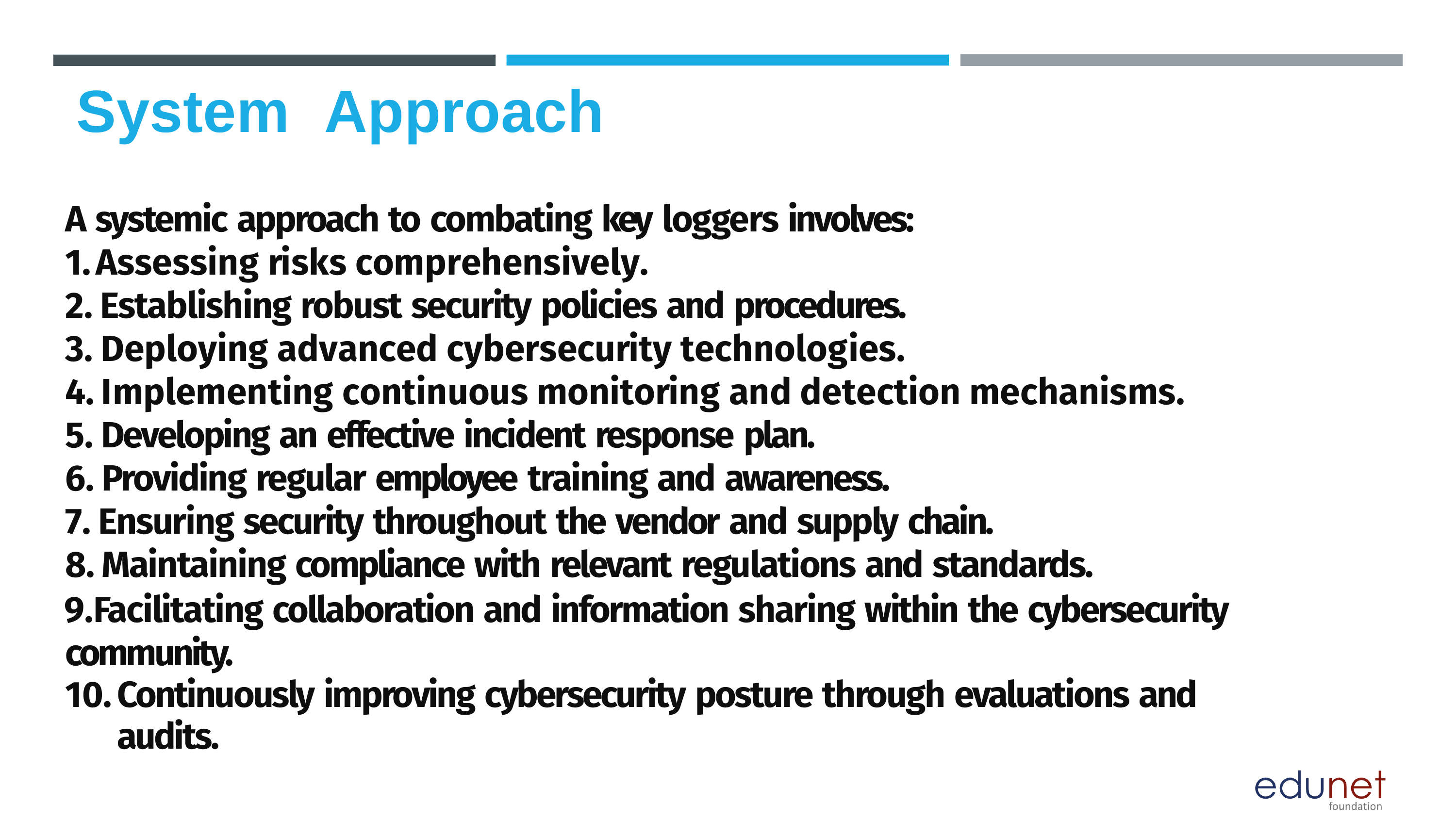

# System	Approach
A systemic approach to combating key loggers involves:
Assessing risks comprehensively.
Establishing robust security policies and procedures.
Deploying advanced cybersecurity technologies.
Implementing continuous monitoring and detection mechanisms.
Developing an effective incident response plan.
Providing regular employee training and awareness.
Ensuring security throughout the vendor and supply chain.
Maintaining compliance with relevant regulations and standards.
Facilitating collaboration and information sharing within the cybersecurity  community.
Continuously improving cybersecurity posture through evaluations and audits.